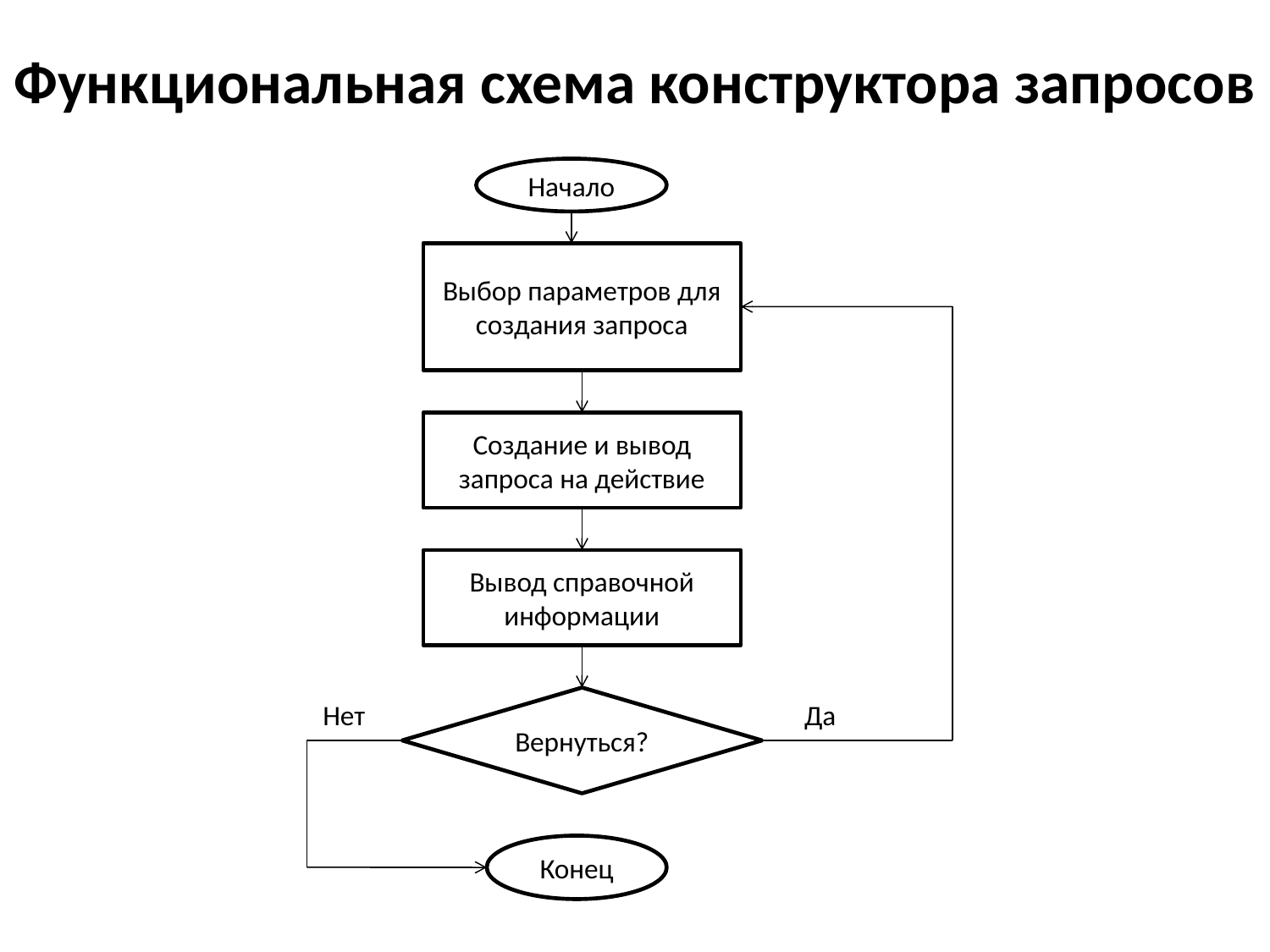

# Функциональная схема конструктора запросов
Начало
Выбор параметров для создания запроса
Создание и вывод запроса на действие
Вывод справочной информации
Нет
Вернуться?
Да
Конец